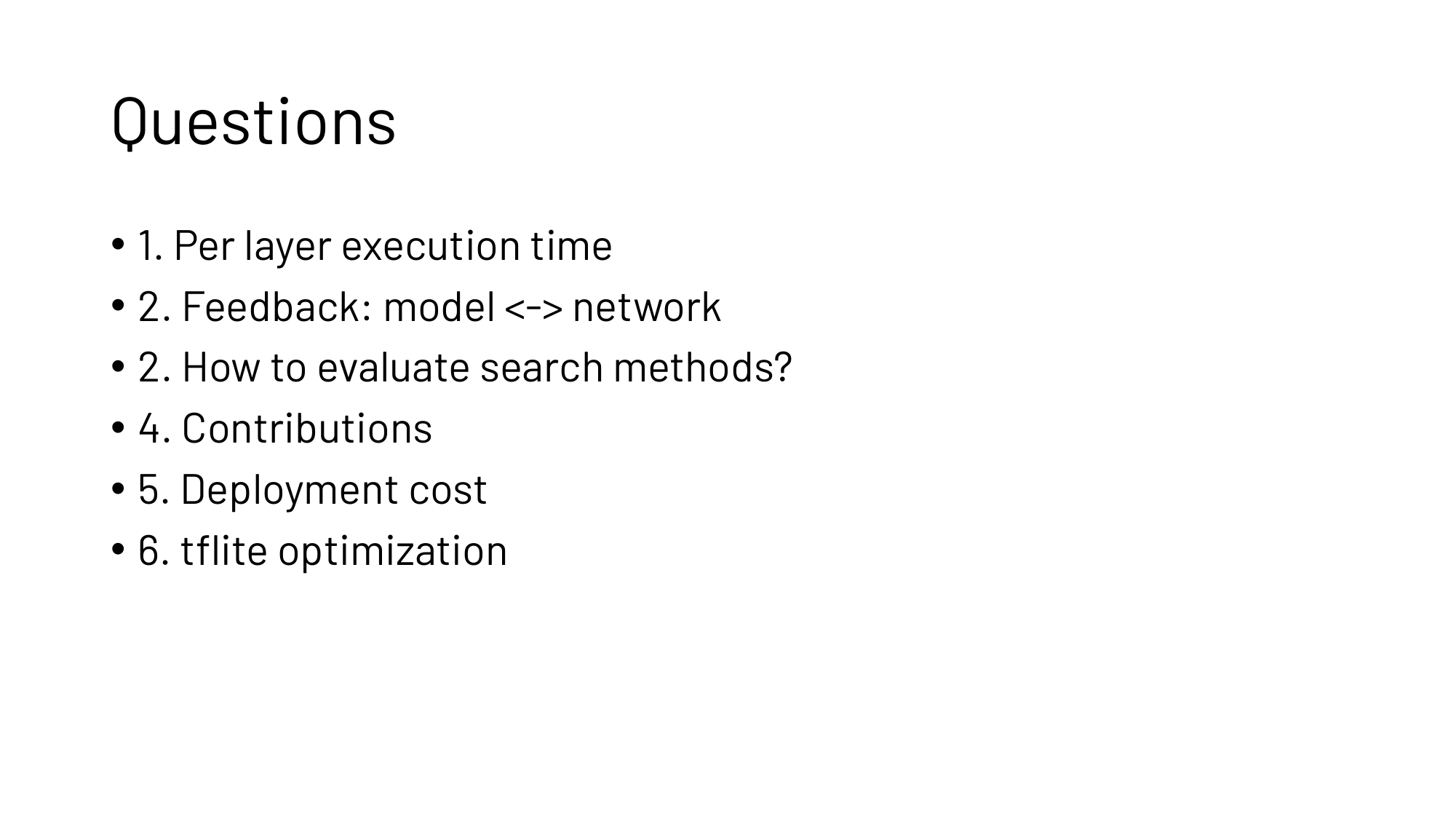

# Questions
1. Per layer execution time
2. Feedback: model <-> network
2. How to evaluate search methods?
4. Contributions
5. Deployment cost
6. tflite optimization